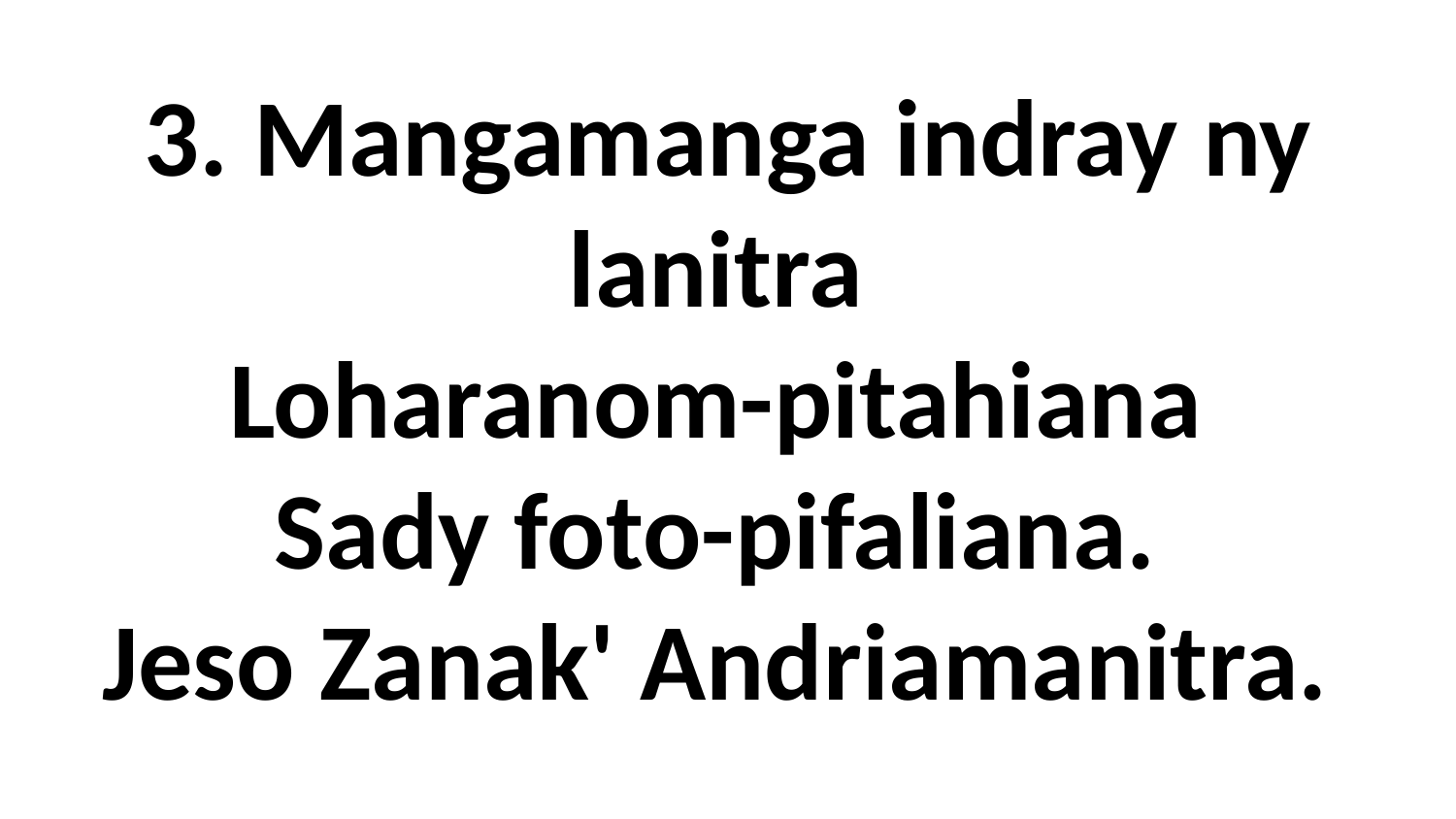

3. Mangamanga indray ny lanitra
Loharanom-pitahiana
Sady foto-pifaliana.
Jeso Zanak' Andriamanitra.